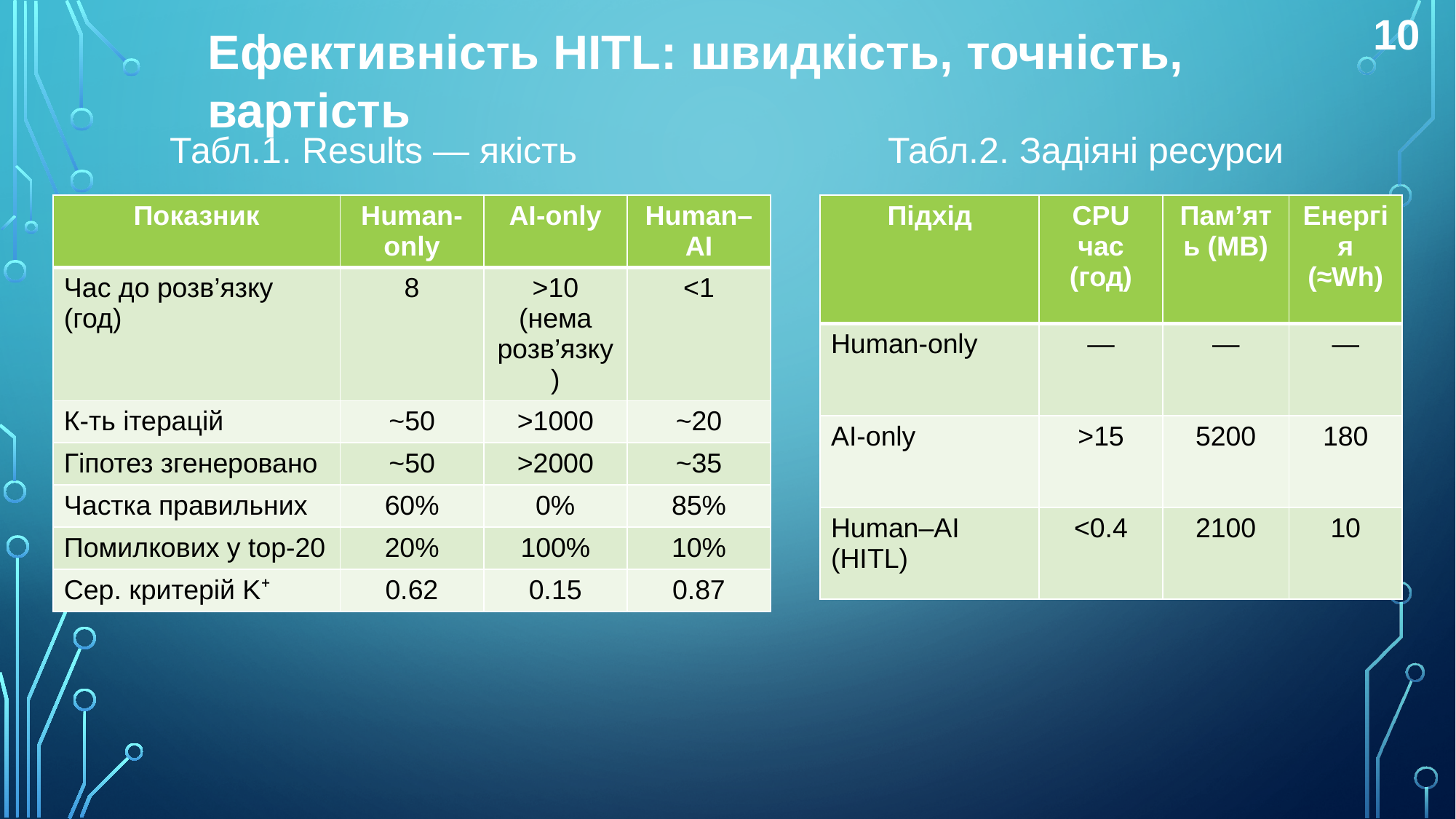

10
Ефективність HITL: швидкість, точність, вартість
Табл.1. Results — якість
Табл.2. Задіяні ресурси
| Підхід | CPU час (год) | Пам’ять (MB) | Енергія (≈Wh) |
| --- | --- | --- | --- |
| Human-only | — | — | — |
| AI-only | >15 | 5200 | 180 |
| Human–AI (HITL) | <0.4 | 2100 | 10 |
| Показник | Human-only | AI-only | Human–AI |
| --- | --- | --- | --- |
| Час до розв’язку (год) | 8 | >10 (нема розв’язку) | <1 |
| К-ть ітерацій | ~50 | >1000 | ~20 |
| Гіпотез згенеровано | ~50 | >2000 | ~35 |
| Частка правильних | 60% | 0% | 85% |
| Помилкових у top‑20 | 20% | 100% | 10% |
| Сер. критерій K⁺ | 0.62 | 0.15 | 0.87 |